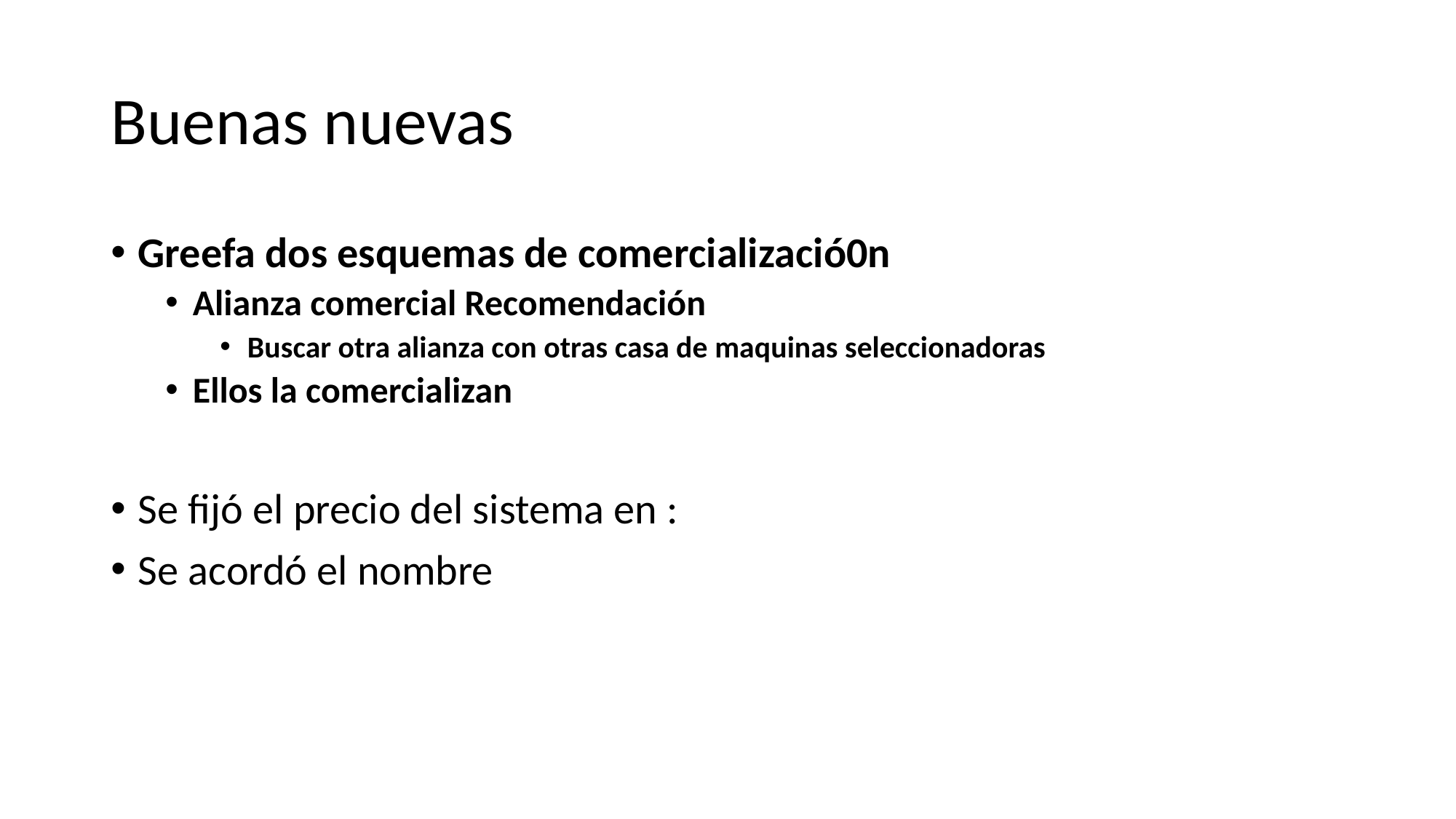

# Buenas nuevas
Greefa dos esquemas de comercializació0n
Alianza comercial Recomendación
Buscar otra alianza con otras casa de maquinas seleccionadoras
Ellos la comercializan

Se fijó el precio del sistema en :
Se acordó el nombre